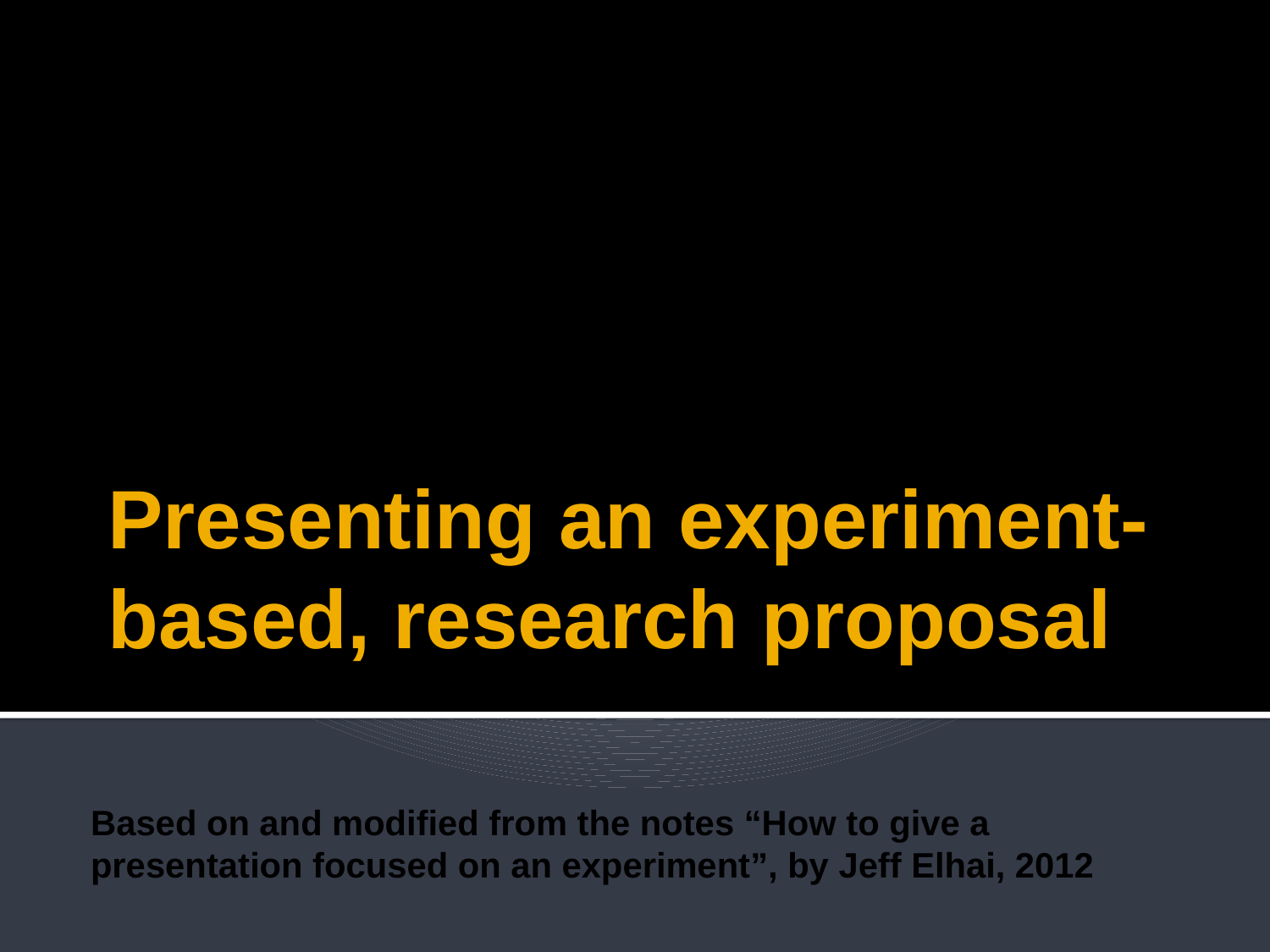

# Presenting an experiment-based, research proposal
Based on and modified from the notes “How to give a presentation focused on an experiment”, by Jeff Elhai, 2012